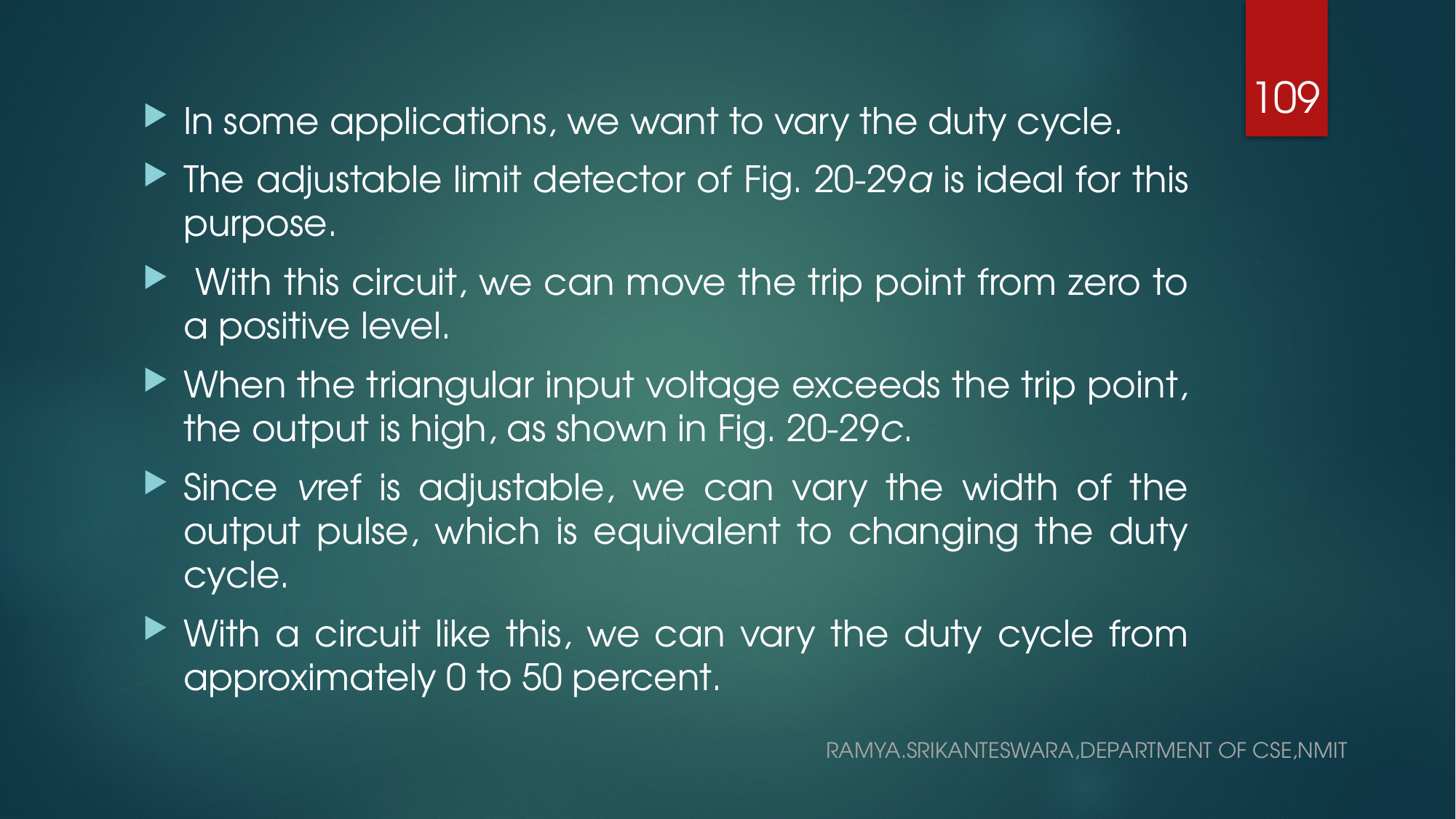

109
In some applications, we want to vary the duty cycle.
The adjustable limit detector of Fig. 20-29a is ideal for this purpose.
 With this circuit, we can move the trip point from zero to a positive level.
When the triangular input voltage exceeds the trip point, the output is high, as shown in Fig. 20-29c.
Since vref is adjustable, we can vary the width of the output pulse, which is equivalent to changing the duty cycle.
With a circuit like this, we can vary the duty cycle from approximately 0 to 50 percent.
RAMYA.SRIKANTESWARA,DEPARTMENT OF CSE,NMIT